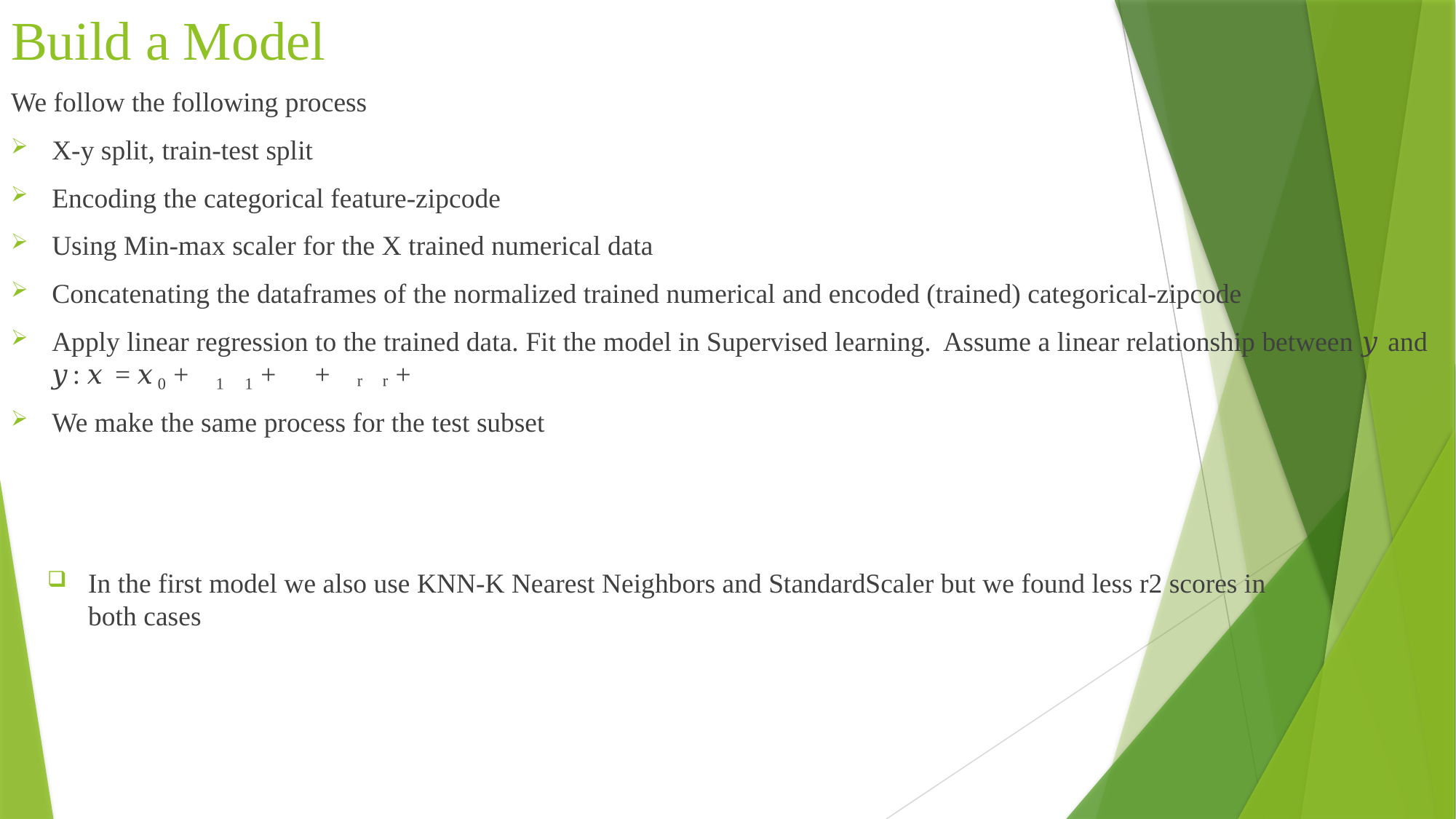

# Build a Model
We follow the following process
X-y split, train-test split
Encoding the categorical feature-zipcode
Using Min-max scaler for the X trained numerical data
Concatenating the dataframes of the normalized trained numerical and encoded (trained) categorical-zipcode
Apply linear regression to the trained data. Fit the model in Supervised learning.  Assume a linear relationship between 𝑦 and 𝐱: 𝑦 = 𝛽₀ + 𝛽₁𝑥₁ + ⋯ + 𝛽ᵣ𝑥ᵣ + 𝜀
We make the same process for the test subset

In the first model we also use KNN-K Nearest Neighbors and StandardScaler but we found less r2 scores in both cases